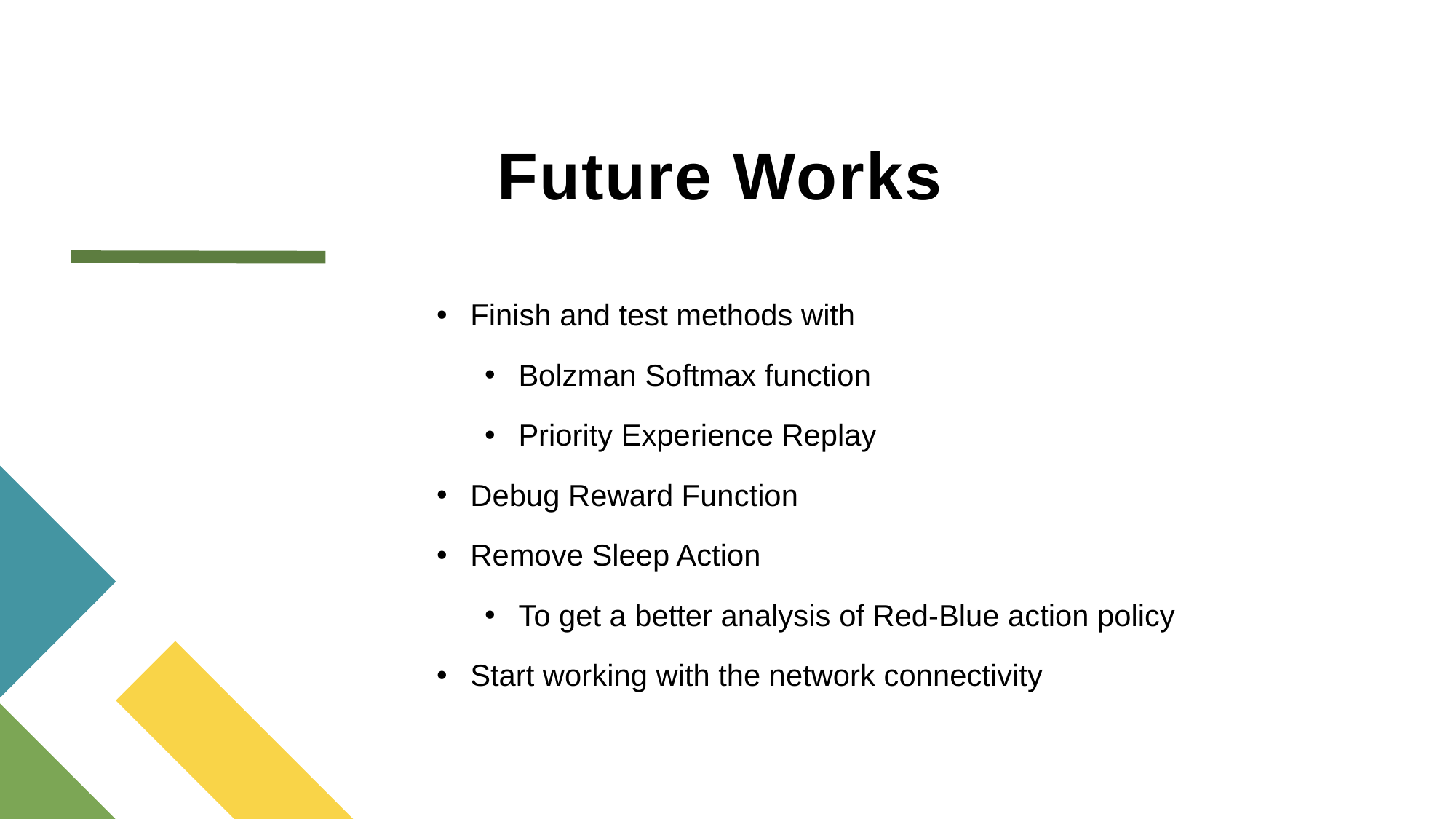

# Future Works
Finish and test methods with
Bolzman Softmax function
Priority Experience Replay
Debug Reward Function
Remove Sleep Action
To get a better analysis of Red-Blue action policy
Start working with the network connectivity